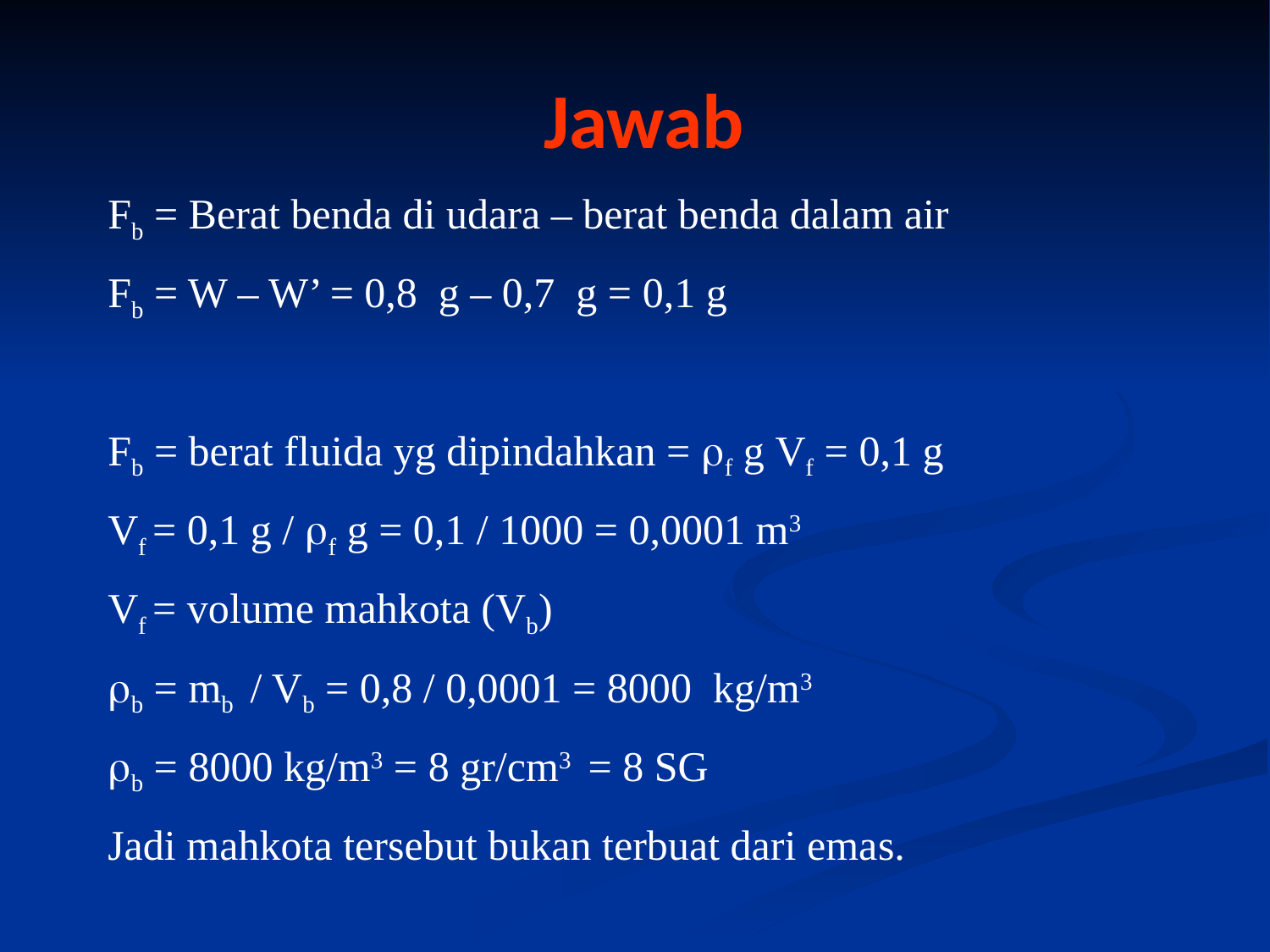

# Jawab
Fb = Berat benda di udara – berat benda dalam air
Fb = W – W’ = 0,8  g – 0,7  g = 0,1 g

Fb = berat fluida yg dipindahkan = ρf g Vf = 0,1 g
Vf = 0,1 g / ρf g = 0,1 / 1000 = 0,0001 m3
Vf = volume mahkota (Vb)
ρb = mb  / Vb = 0,8 / 0,0001 = 8000  kg/m3
ρb = 8000 kg/m3 = 8 gr/cm3  = 8 SG
Jadi mahkota tersebut bukan terbuat dari emas.